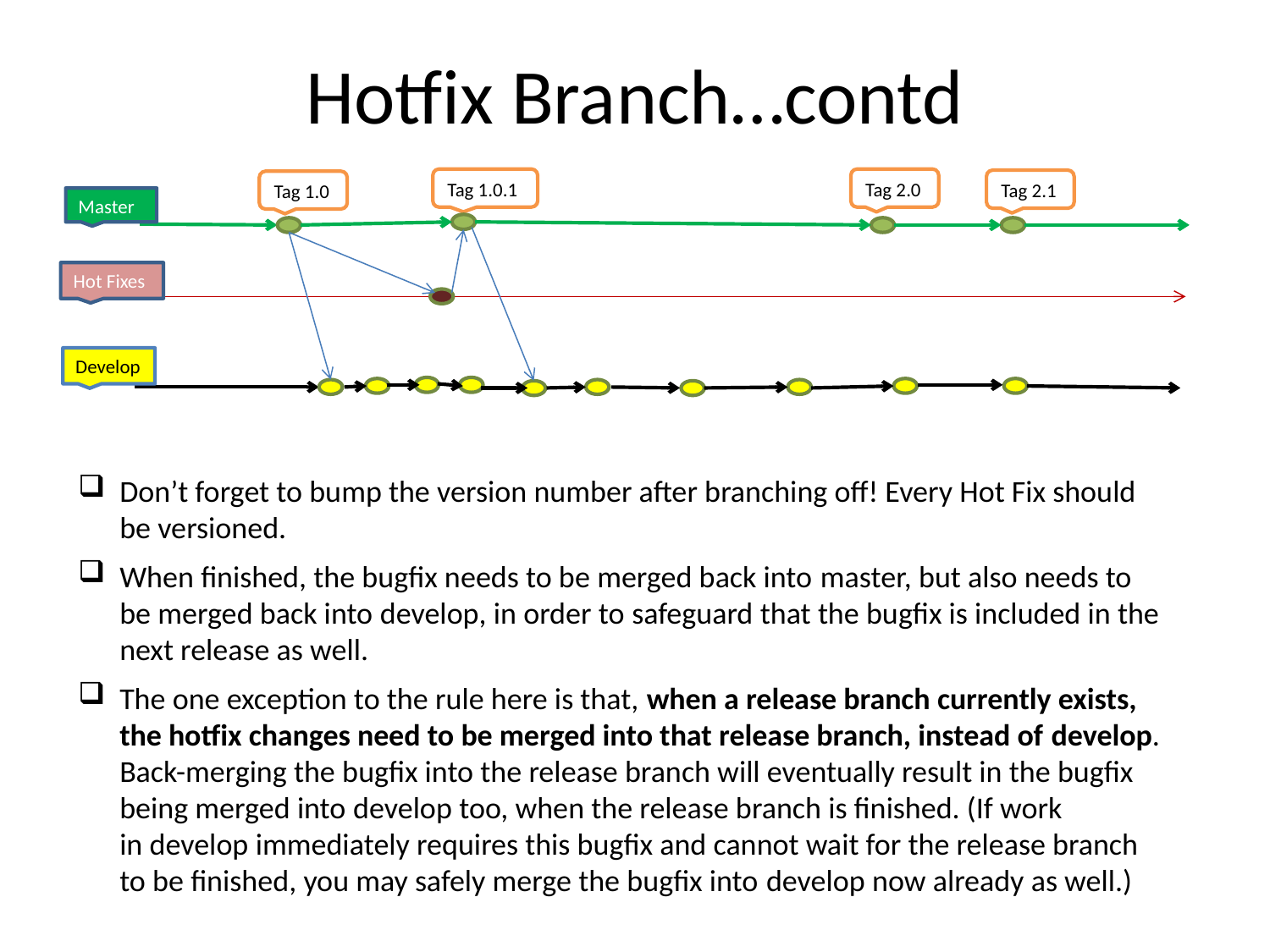

# Hotfix Branch…contd
Tag 2.0
Tag 1.0.1
Tag 2.1
Tag 1.0
Master

Hot Fixes

Develop

Don’t forget to bump the version number after branching off! Every Hot Fix should be versioned.
When finished, the bugfix needs to be merged back into master, but also needs to be merged back into develop, in order to safeguard that the bugfix is included in the next release as well.
The one exception to the rule here is that, when a release branch currently exists, the hotfix changes need to be merged into that release branch, instead of develop. Back-merging the bugfix into the release branch will eventually result in the bugfix being merged into develop too, when the release branch is finished. (If work in develop immediately requires this bugfix and cannot wait for the release branch to be finished, you may safely merge the bugfix into develop now already as well.)